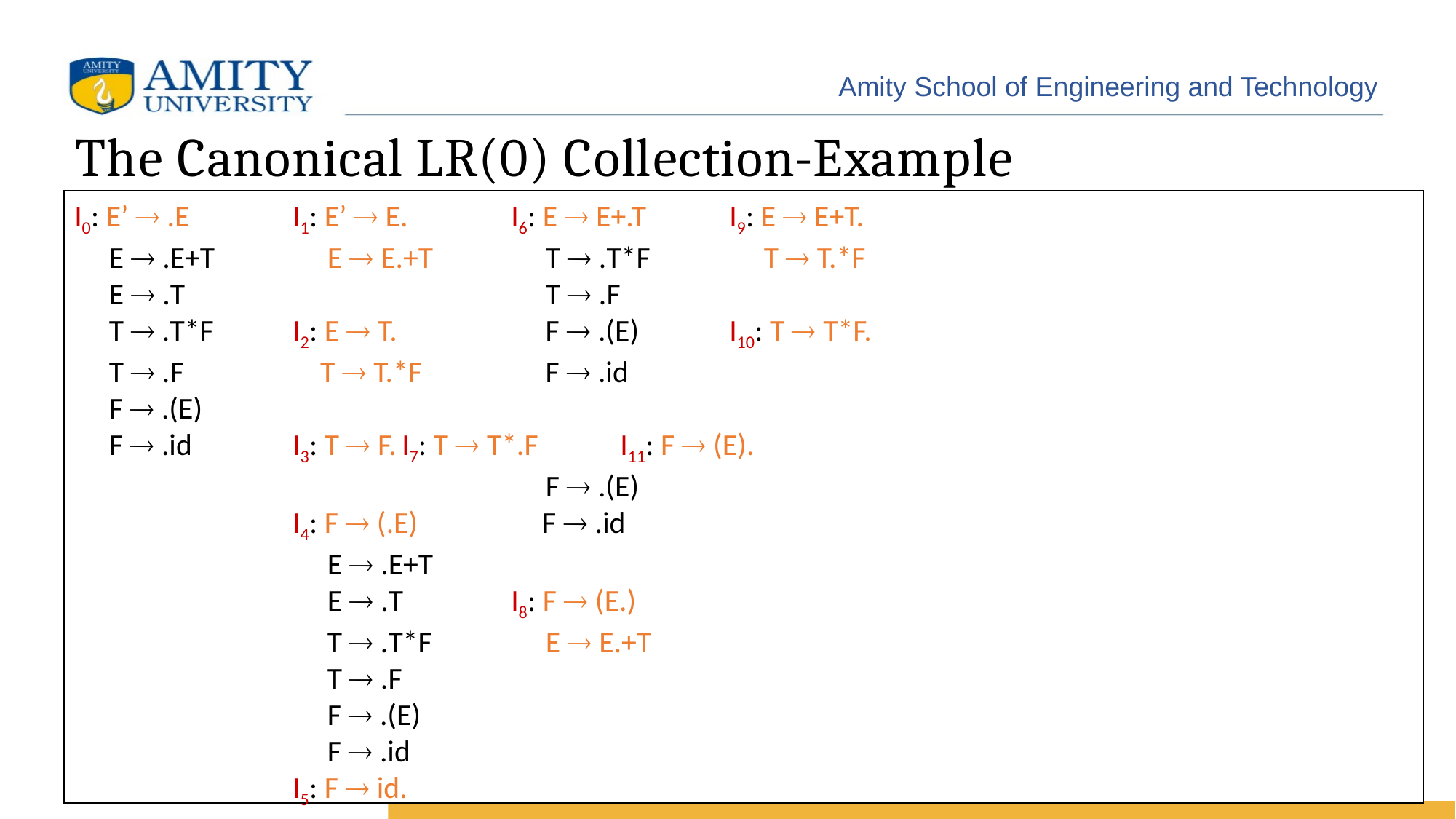

# The Canonical LR(0) Collection-Example
I0: E’ → .E	I1: E’ → E.	I6: E → E+.T 	I9: E → E+T.
     E → .E+T 	     E → E.+T 	     T → .T*F	     T → T.*F
     E → .T 			     T → .F
     T → .T*F	I2: E → T. 	     F → .(E) 	I10: T → T*F.
     T → .F	    T → T.*F	     F → .id
     F → .(E)
     F → .id 	I3: T → F.	I7: T → T*.F	I11: F → (E).
				     F → .(E)
		I4: F → (.E)                  F → .id
		     E → .E+T
		     E → .T 	I8: F → (E.)
     		     T → .T*F	     E → E.+T
     		     T → .F
     		     F → .(E)
     		     F → .id
		I5: F → id.
20